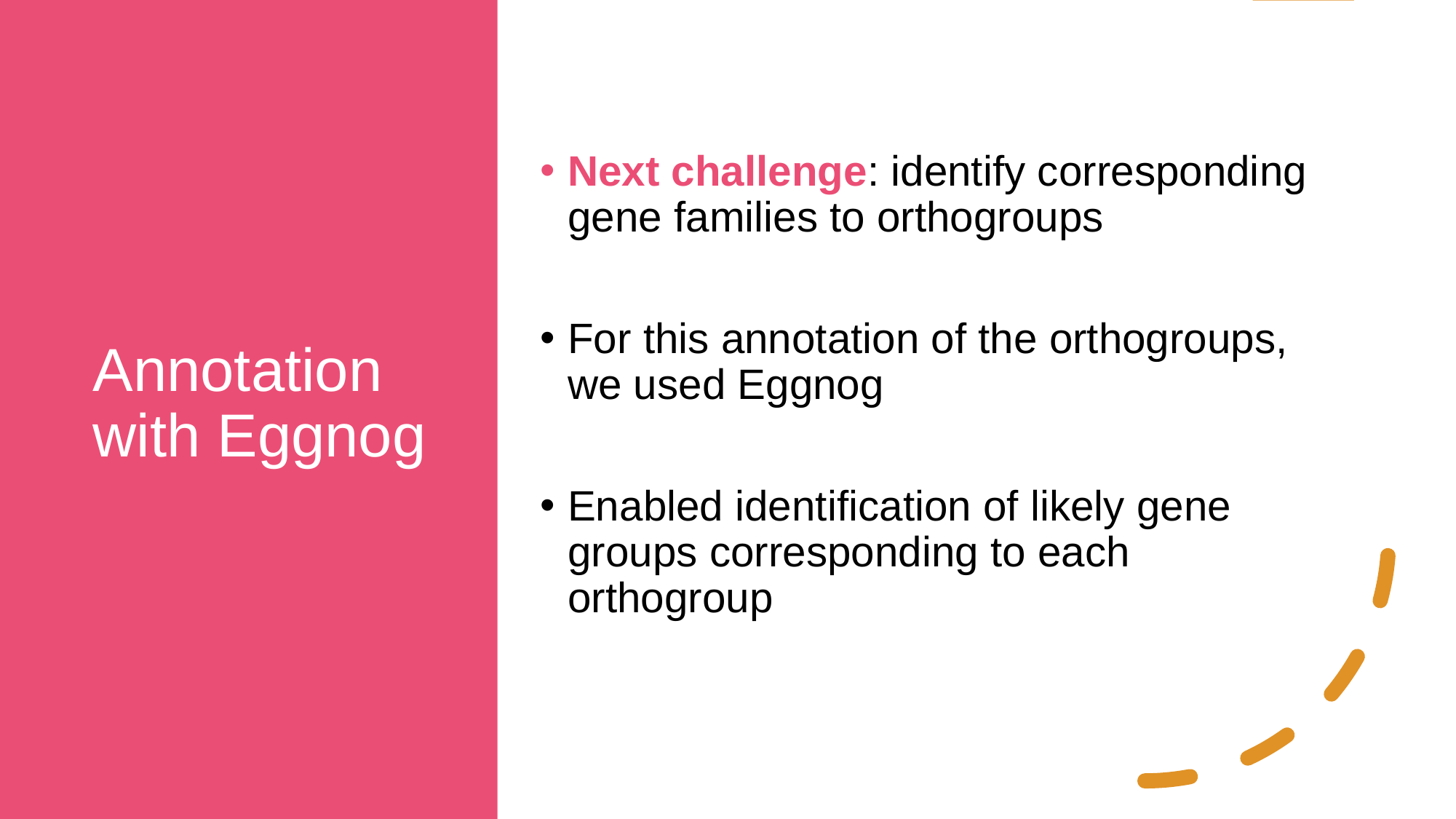

Next challenge: identify corresponding gene families to orthogroups

For this annotation of the orthogroups, we used Eggnog

Enabled identification of likely gene groups corresponding to each orthogroup

# Annotation with Eggnog